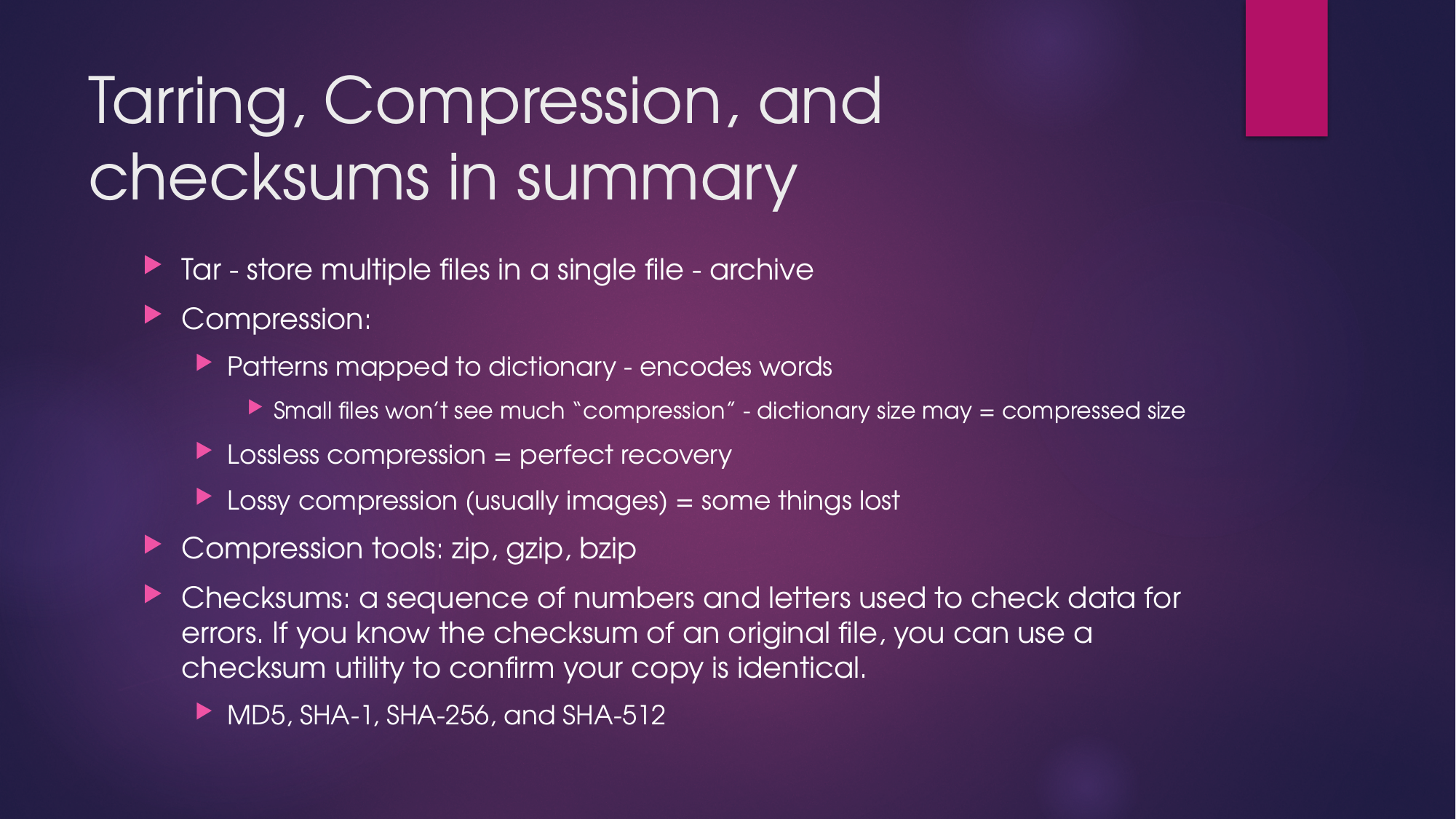

# Tarring, Compression, and checksums in summary
Tar - store multiple files in a single file - archive
Compression:
Patterns mapped to dictionary - encodes words
Small files won’t see much “compression” - dictionary size may = compressed size
Lossless compression = perfect recovery
Lossy compression (usually images) = some things lost
Compression tools: zip, gzip, bzip
Checksums: a sequence of numbers and letters used to check data for errors. If you know the checksum of an original file, you can use a checksum utility to confirm your copy is identical.
MD5, SHA-1, SHA-256, and SHA-512